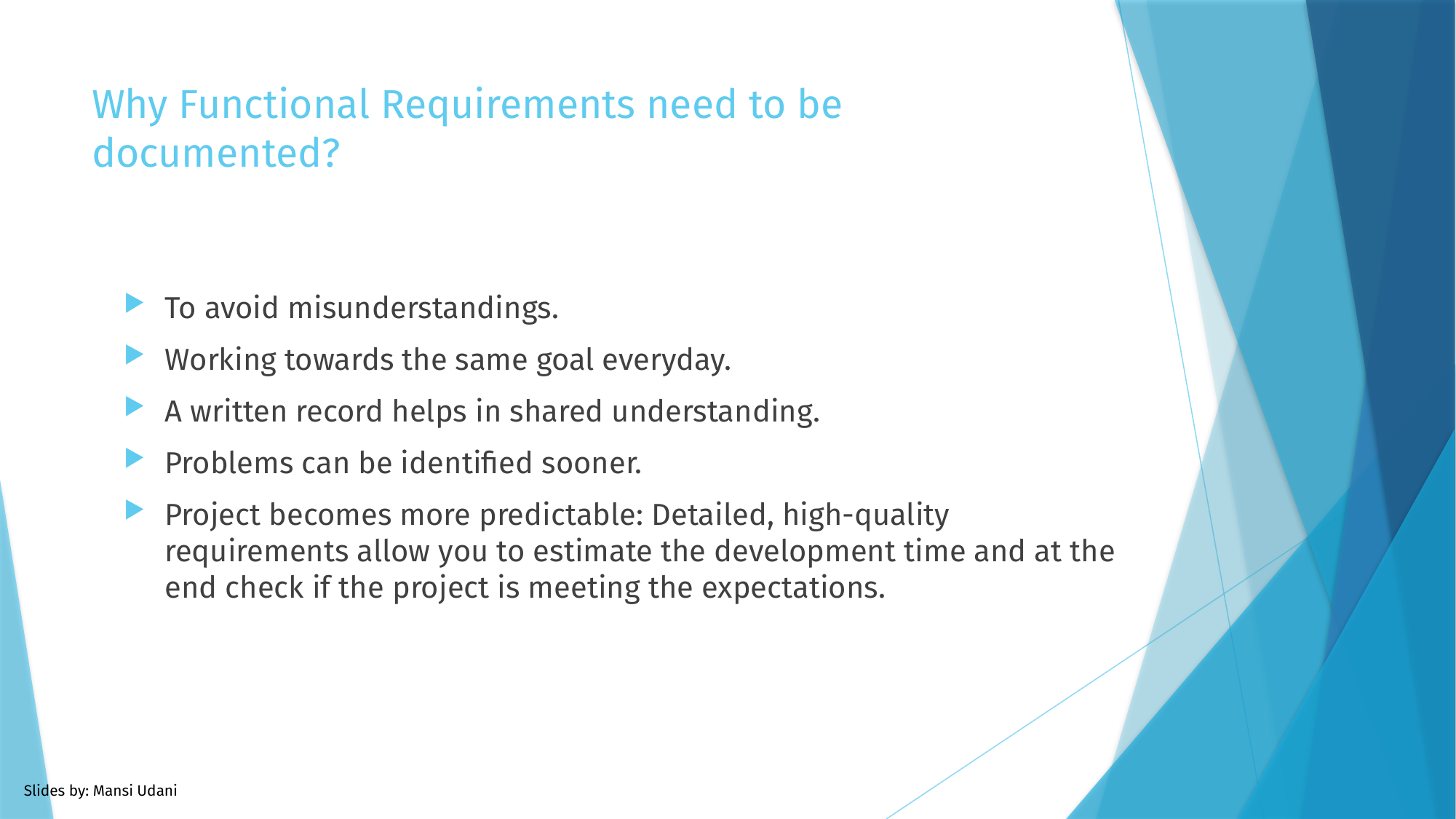

# Why Functional Requirements need to be documented?
To avoid misunderstandings.
Working towards the same goal everyday.
A written record helps in shared understanding.
Problems can be identified sooner.
Project becomes more predictable: Detailed, high-quality requirements allow you to estimate the development time and at the end check if the project is meeting the expectations.